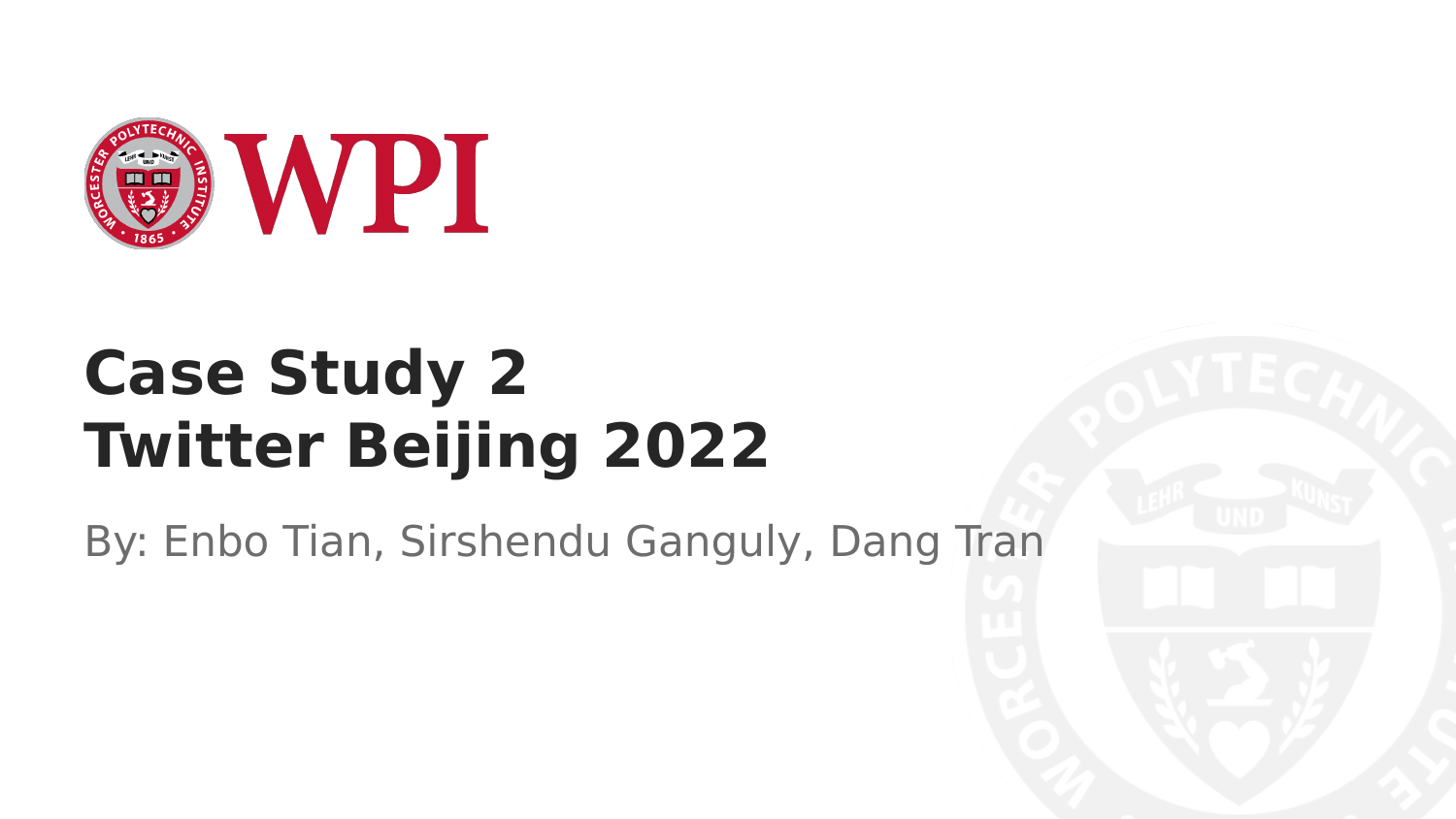

# Case Study 2
Twitter Beijing 2022
By: Enbo Tian, Sirshendu Ganguly, Dang Tran